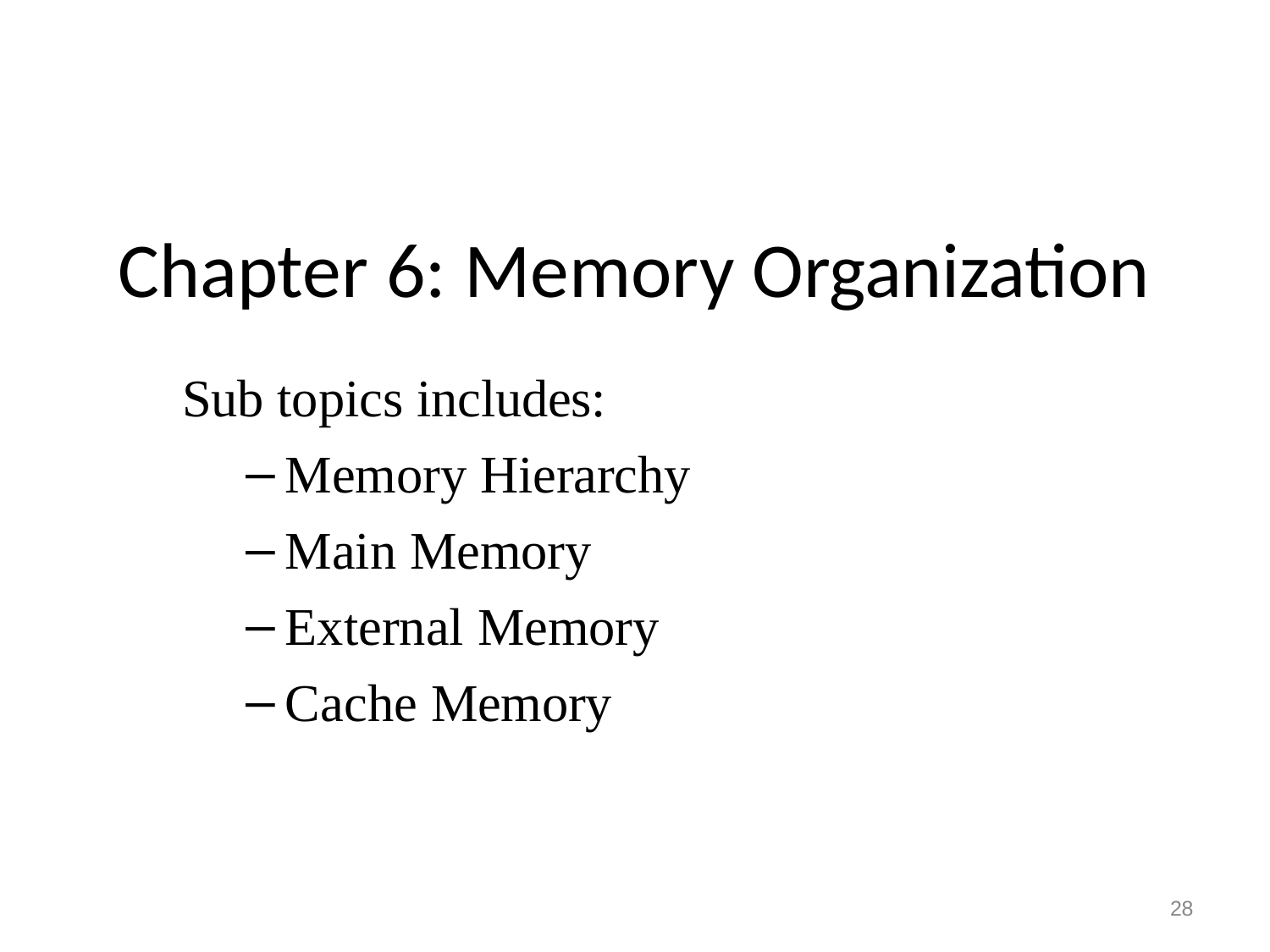

# Chapter 6: Memory Organization
Sub topics includes:
Memory Hierarchy
Main Memory
External Memory
Cache Memory
28